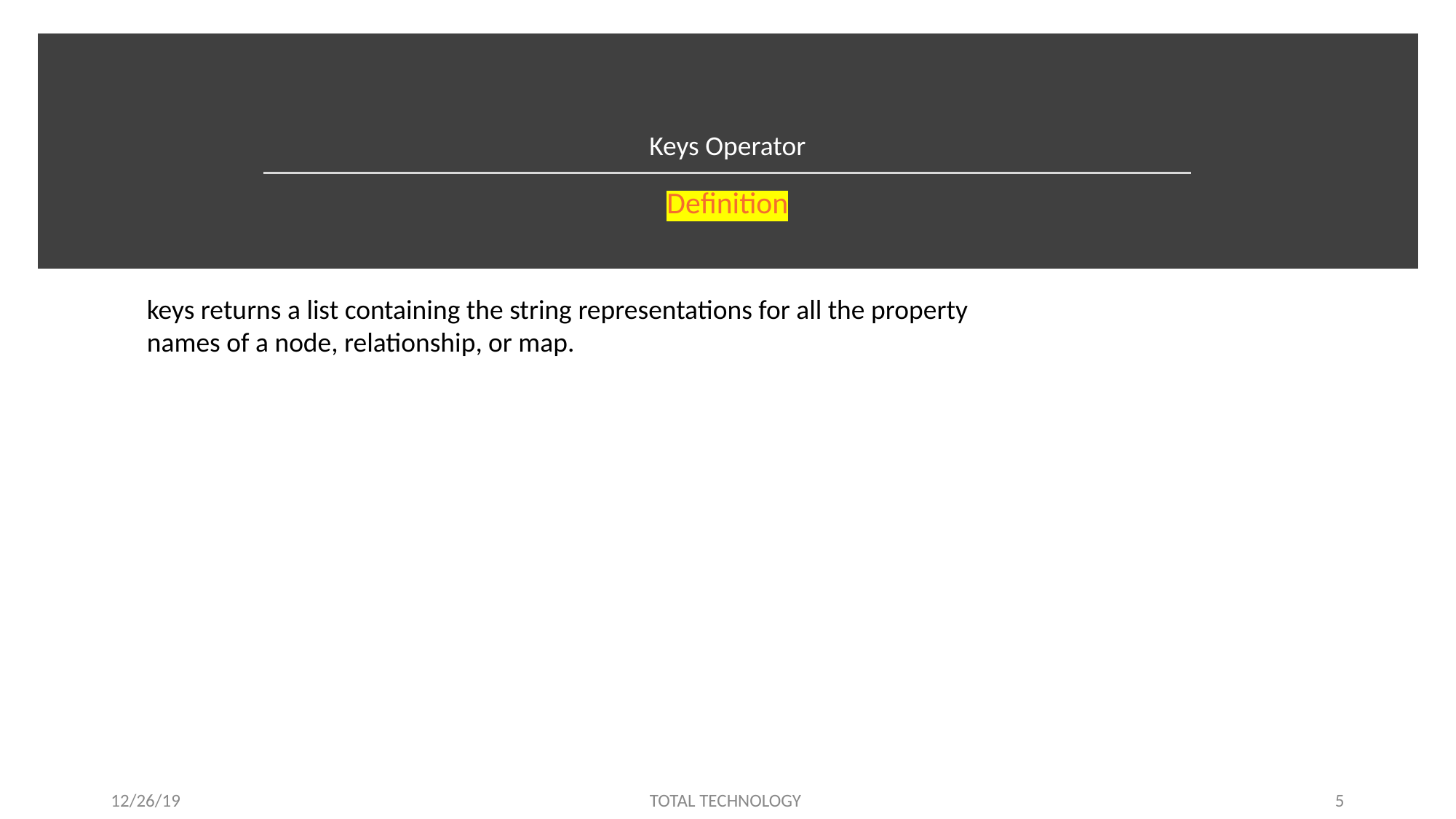

# Keys Operator
Definition
keys returns a list containing the string representations for all the property names of a node, relationship, or map.

12/26/19
TOTAL TECHNOLOGY
5